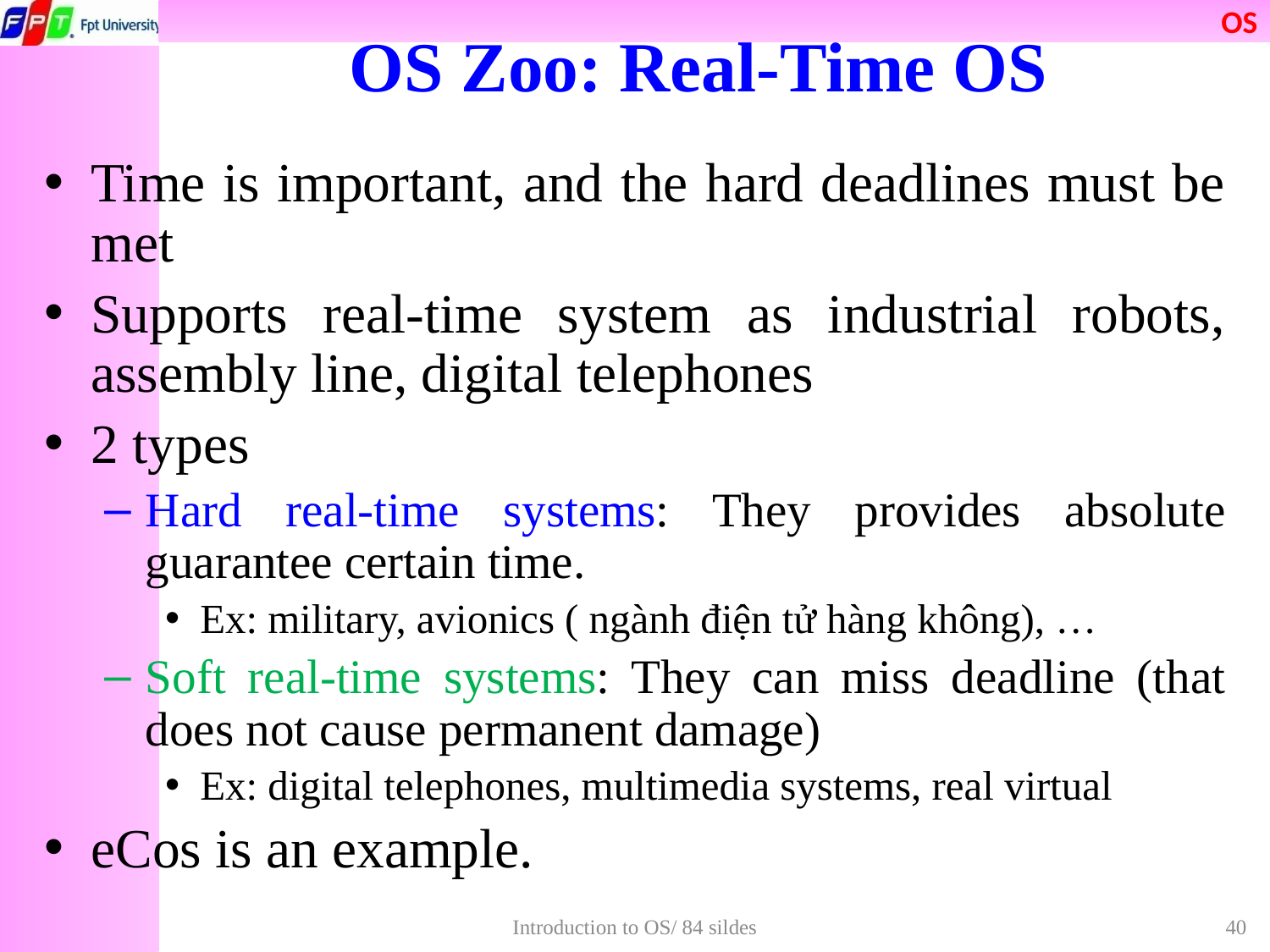

# OS Zoo: Real-Time OS
Time is important, and the hard deadlines must be met
Supports real-time system as industrial robots, assembly line, digital telephones
2 types
Hard real-time systems: They provides absolute guarantee certain time.
Ex: military, avionics ( ngành điện tử hàng không), …
Soft real-time systems: They can miss deadline (that does not cause permanent damage)
Ex: digital telephones, multimedia systems, real virtual
eCos is an example.
Introduction to OS/ 84 sildes
40